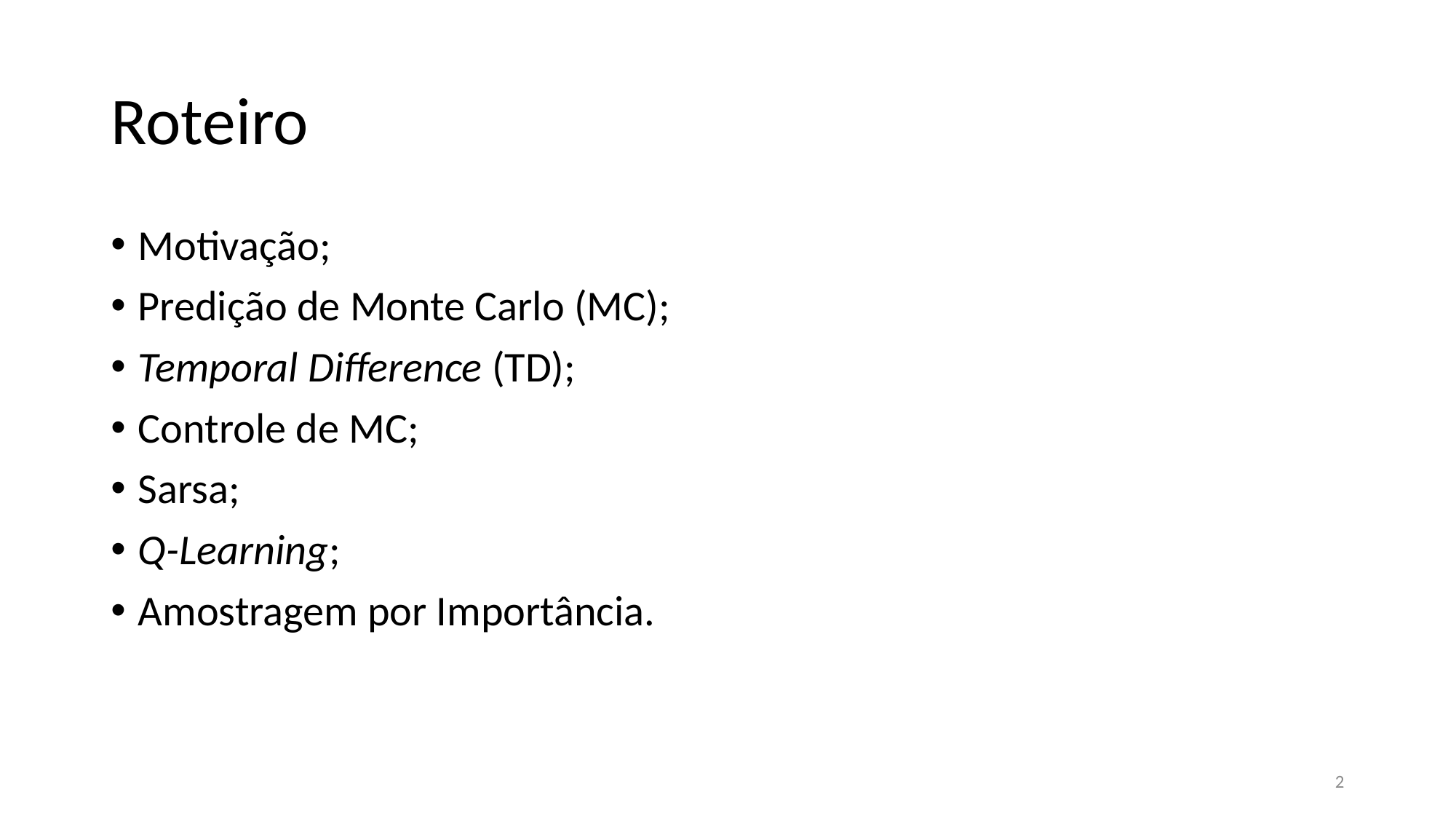

# Roteiro
Motivação;
Predição de Monte Carlo (MC);
Temporal Difference (TD);
Controle de MC;
Sarsa;
Q-Learning;
Amostragem por Importância.
2